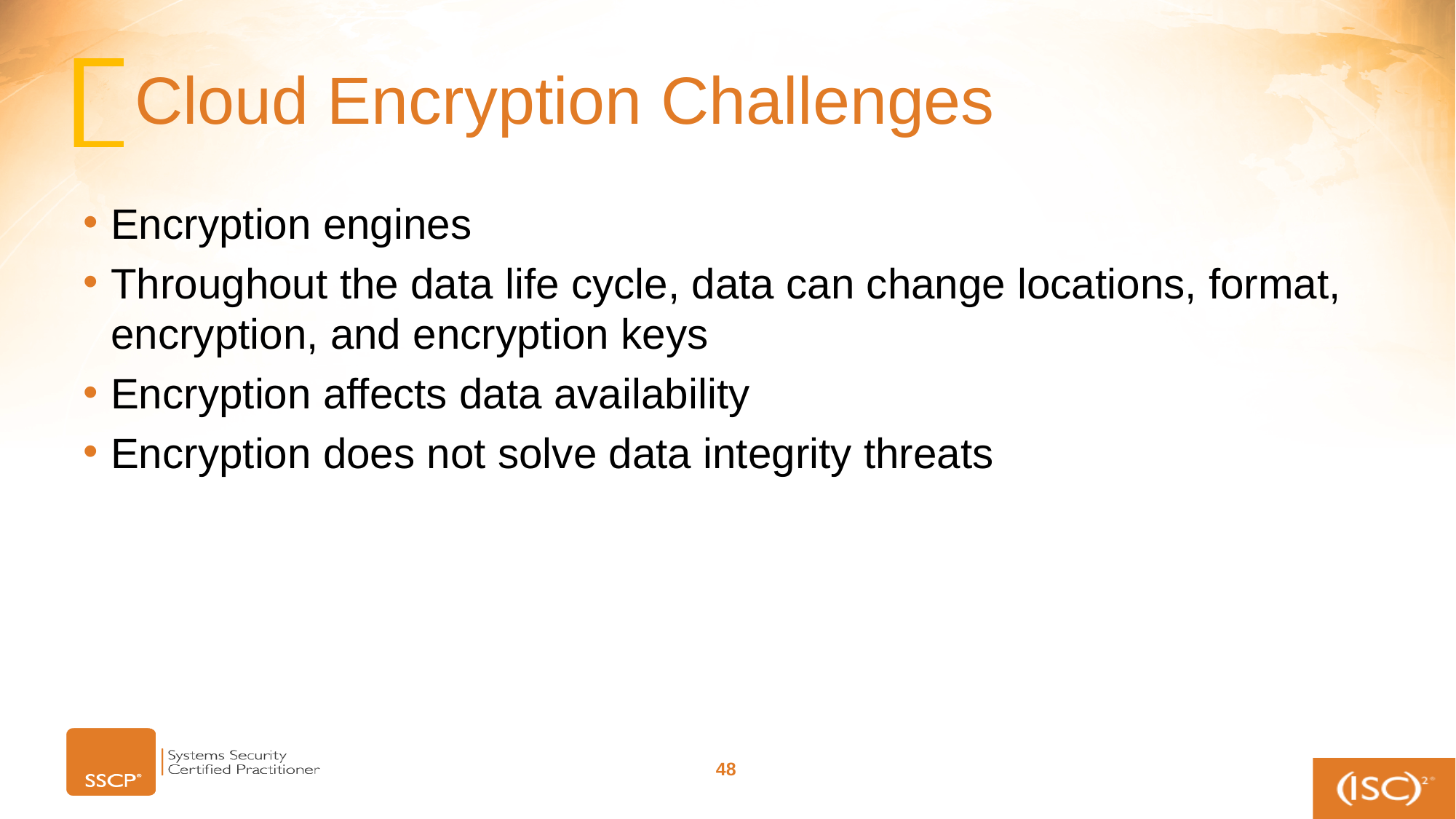

# Cloud Encryption Challenges
Encryption engines
Throughout the data life cycle, data can change locations, format, encryption, and encryption keys
Encryption affects data availability
Encryption does not solve data integrity threats